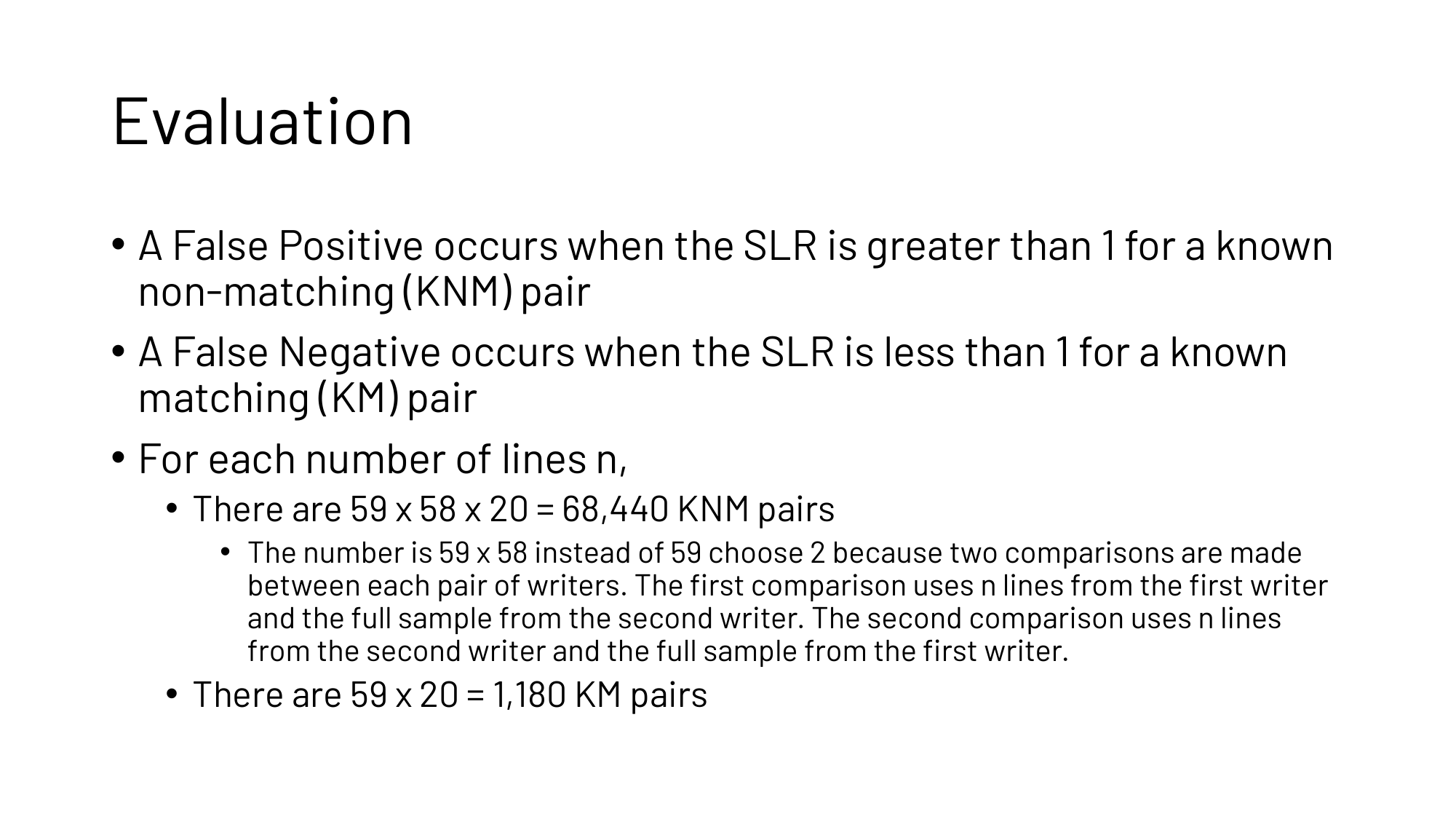

# Evaluation
A False Positive occurs when the SLR is greater than 1 for a known  non-matching (KNM) pair
A False Negative occurs when the SLR is less than 1 for a known matching (KM) pair
For each number of lines n,
There are 59 x 58 x 20 = 68,440 KNM pairs
The number is 59 x 58 instead of 59 choose 2 because two comparisons are made between each pair of writers. The first comparison uses n lines from the first writer and the full sample from the second writer. The second comparison uses n lines from the second writer and the full sample from the first writer.
There are 59 x 20 = 1,180 KM pairs